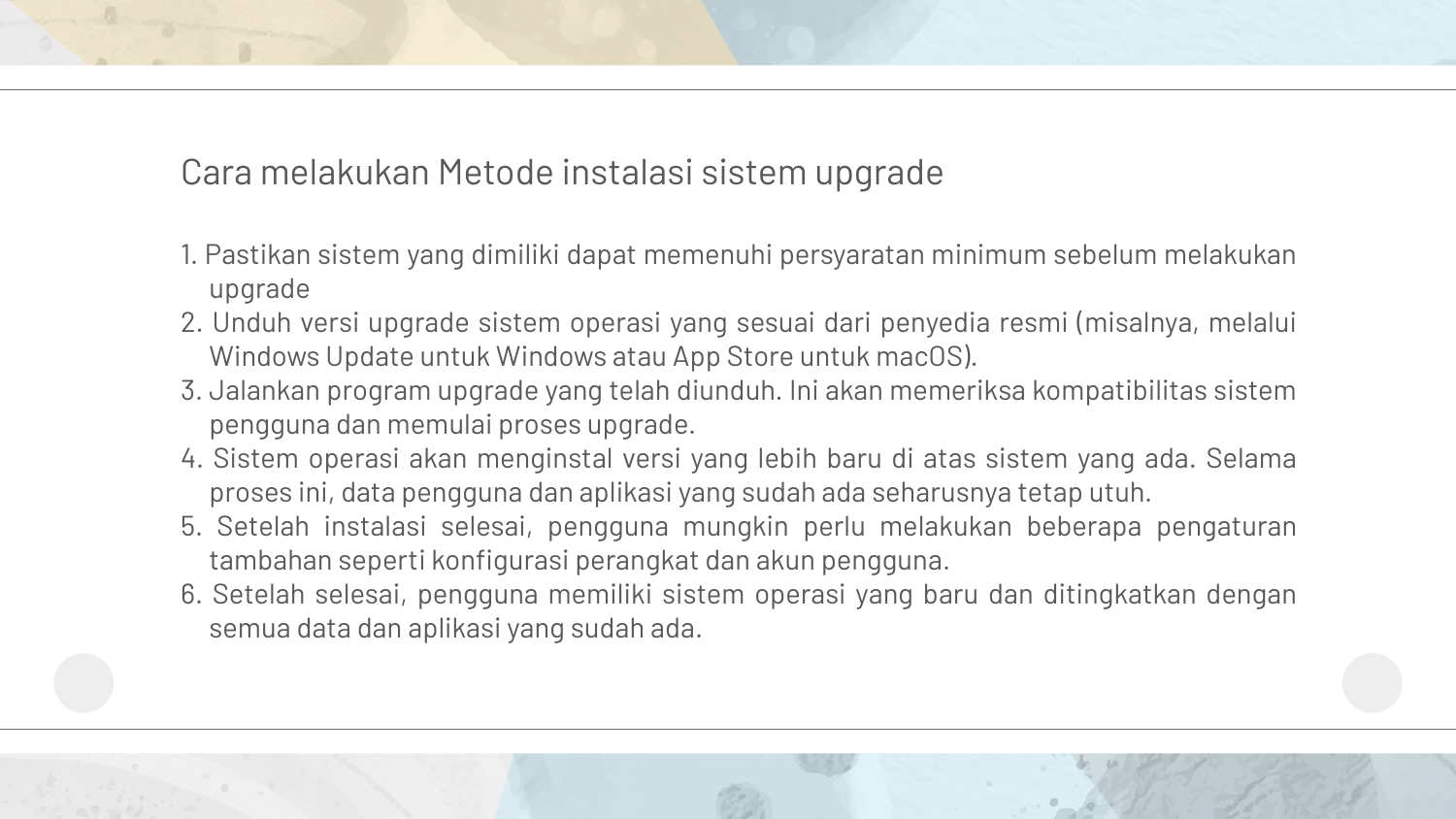

Cara melakukan Metode instalasi sistem upgrade

1. Pastikan sistem yang dimiliki dapat memenuhi persyaratan minimum sebelum melakukan upgrade
2. Unduh versi upgrade sistem operasi yang sesuai dari penyedia resmi (misalnya, melalui Windows Update untuk Windows atau App Store untuk macOS).
3. Jalankan program upgrade yang telah diunduh. Ini akan memeriksa kompatibilitas sistem pengguna dan memulai proses upgrade.
4. Sistem operasi akan menginstal versi yang lebih baru di atas sistem yang ada. Selama proses ini, data pengguna dan aplikasi yang sudah ada seharusnya tetap utuh.
5. Setelah instalasi selesai, pengguna mungkin perlu melakukan beberapa pengaturan tambahan seperti konfigurasi perangkat dan akun pengguna.
6. Setelah selesai, pengguna memiliki sistem operasi yang baru dan ditingkatkan dengan semua data dan aplikasi yang sudah ada.